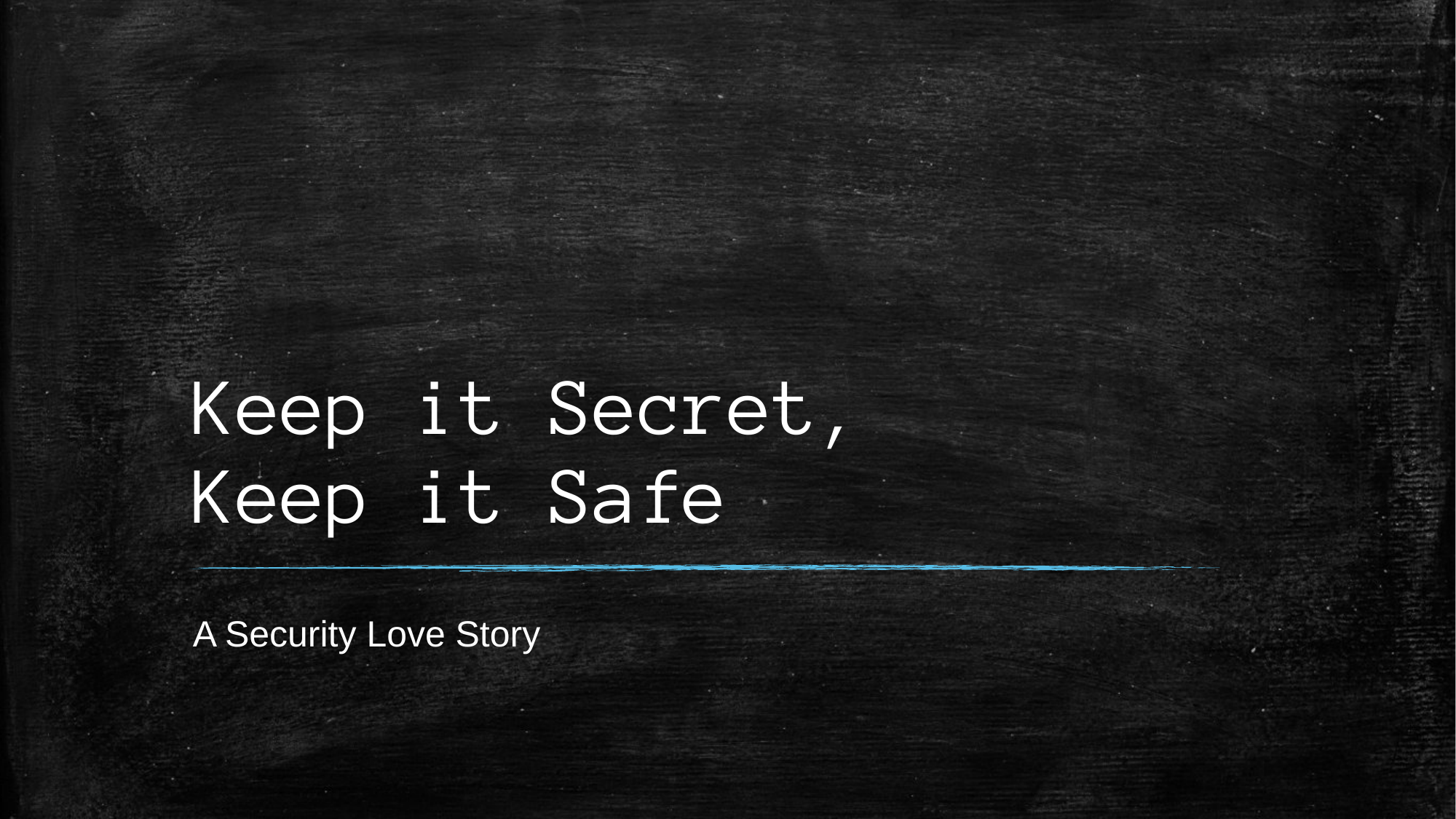

# Keep it Secret, Keep it Safe
A Security Love Story